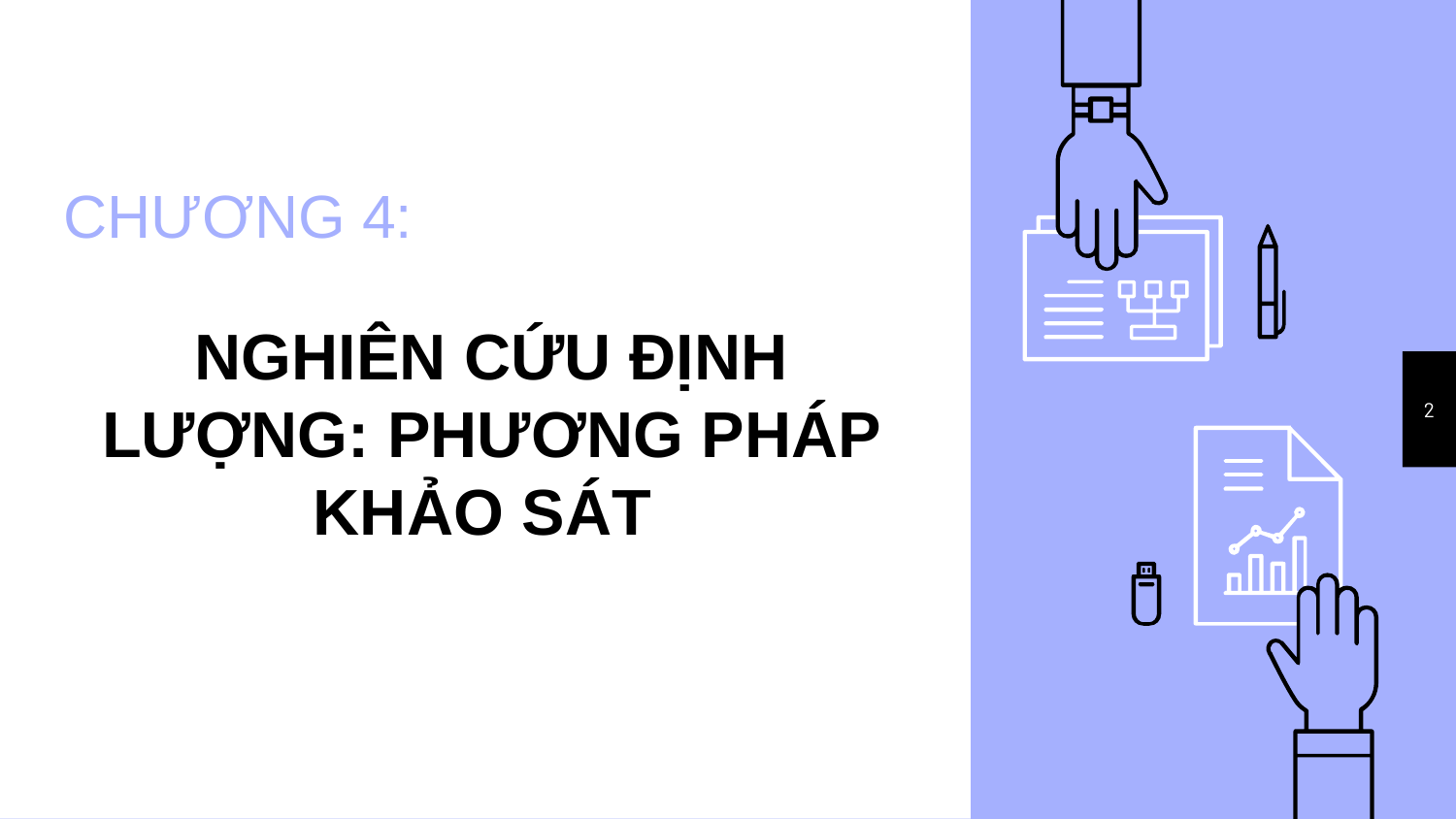

# CHƯƠNG 4:
NGHIÊN CỨU ĐỊNH LƯỢNG: PHƯƠNG PHÁP KHẢO SÁT
2